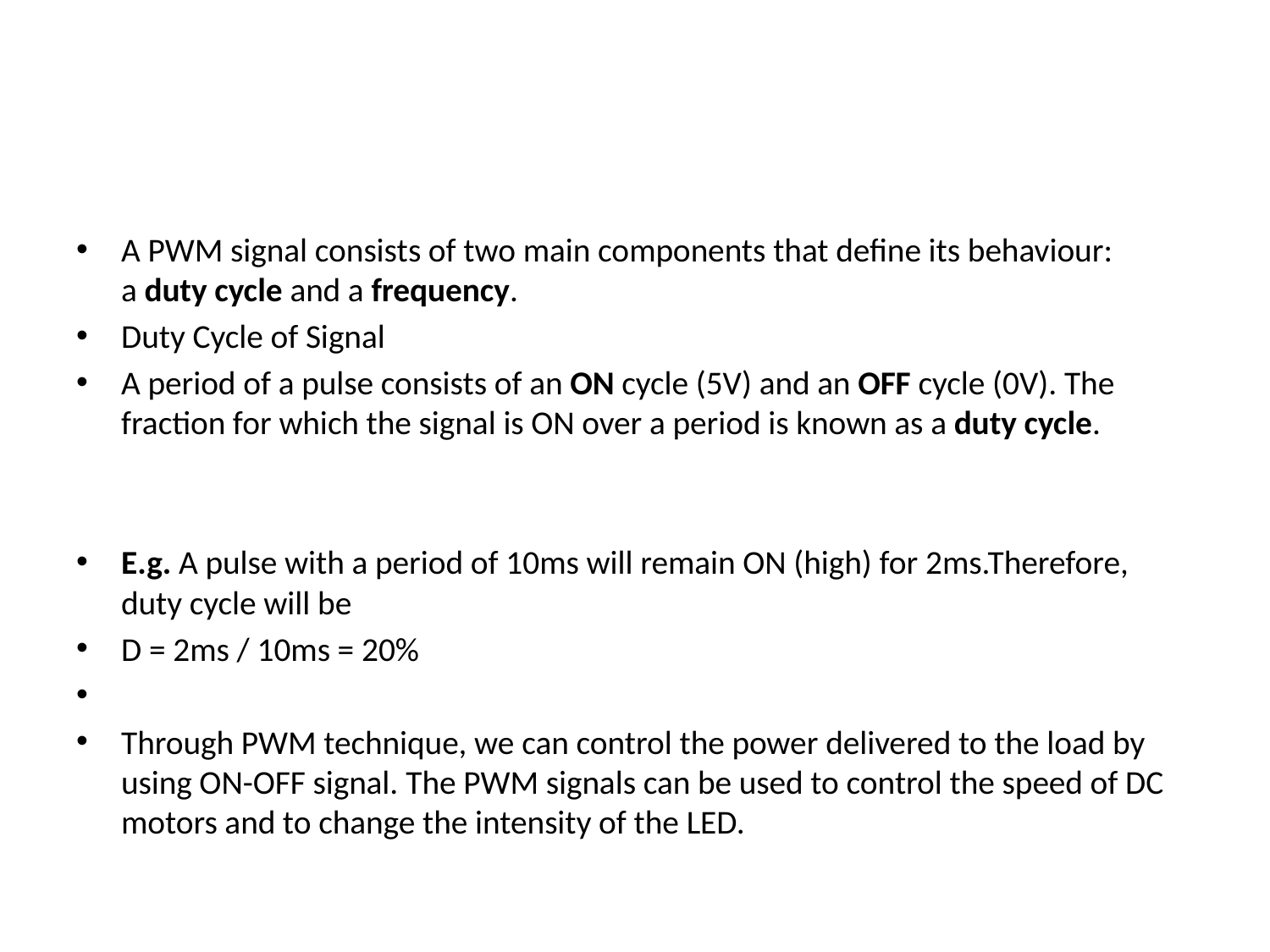

#
A PWM signal consists of two main components that define its behaviour: a duty cycle and a frequency.
Duty Cycle of Signal
A period of a pulse consists of an ON cycle (5V) and an OFF cycle (0V). The fraction for which the signal is ON over a period is known as a duty cycle.

E.g. A pulse with a period of 10ms will remain ON (high) for 2ms.Therefore, duty cycle will be
D = 2ms / 10ms = 20%

Through PWM technique, we can control the power delivered to the load by using ON-OFF signal. The PWM signals can be used to control the speed of DC motors and to change the intensity of the LED.